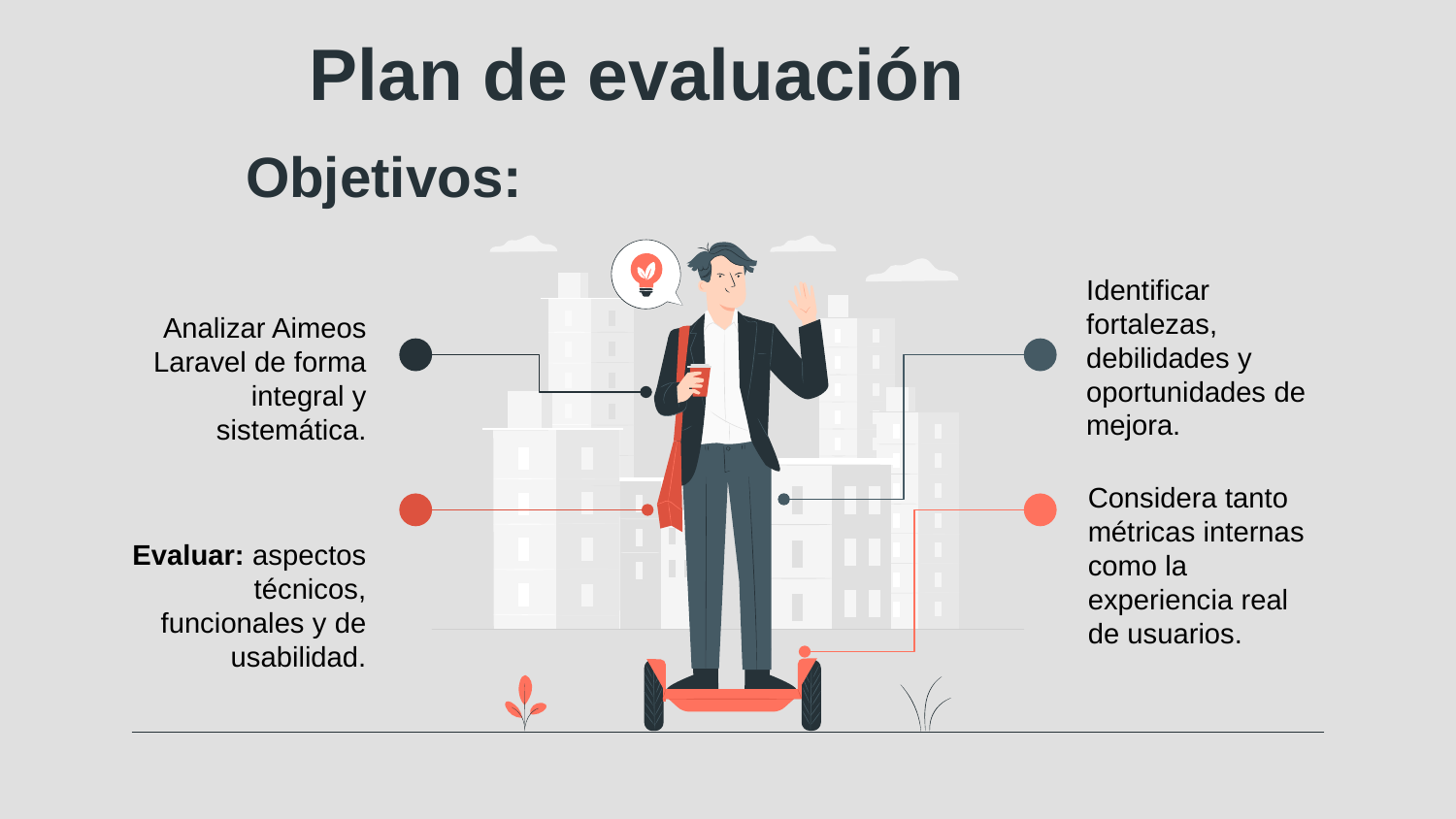

Plan de evaluación
Objetivos:

Identificar fortalezas, debilidades y oportunidades de mejora.
Analizar Aimeos Laravel de forma integral y sistemática.

Considera tanto métricas internas como la experiencia real de usuarios.

Evaluar: aspectos técnicos, funcionales y de usabilidad.